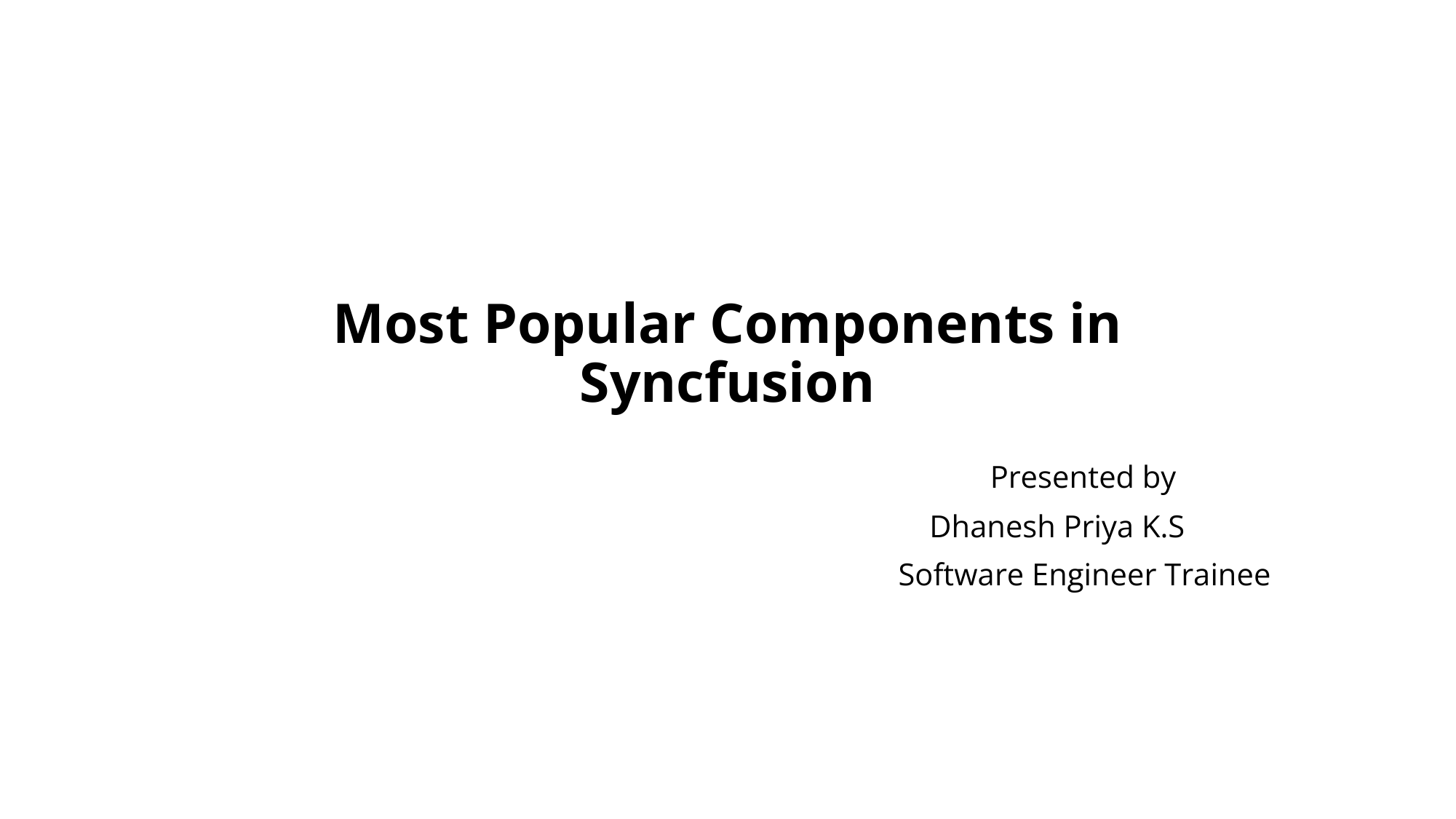

# Most Popular Components in Syncfusion
                                                                              Presented by
                                                                           Dhanesh Priya K.S
                                                                                  Software Engineer Trainee